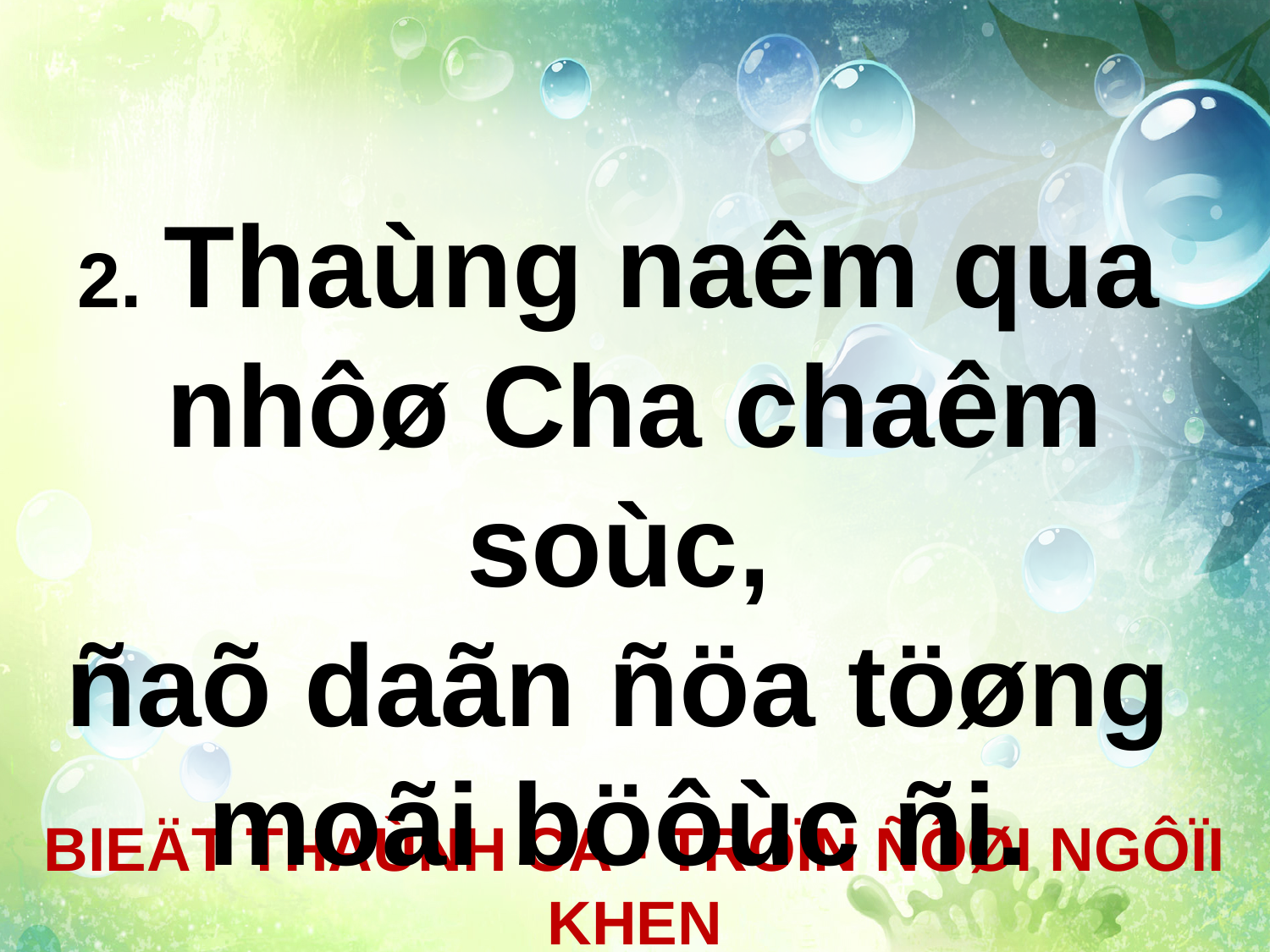

2. Thaùng naêm qua
nhôø Cha chaêm soùc,
ñaõ daãn ñöa töøng
moãi böôùc ñi.
BIEÄT THAÙNH CA - TROÏN ÑÔØI NGÔÏI KHEN